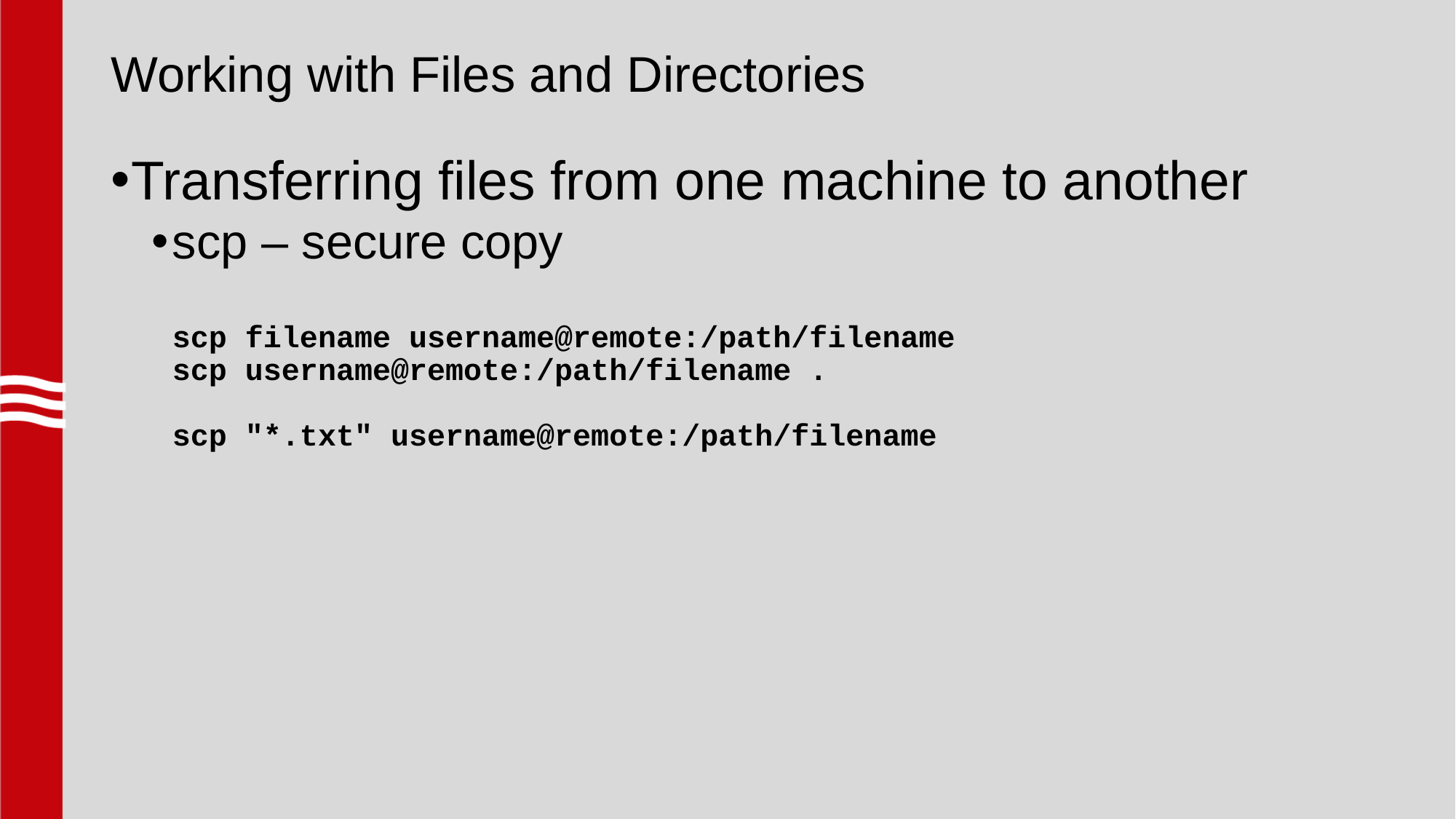

# Working with Files and Directories
Transferring files from one machine to another
scp – secure copy
scp filename username@remote:/path/filename
scp username@remote:/path/filename .
scp "*.txt" username@remote:/path/filename